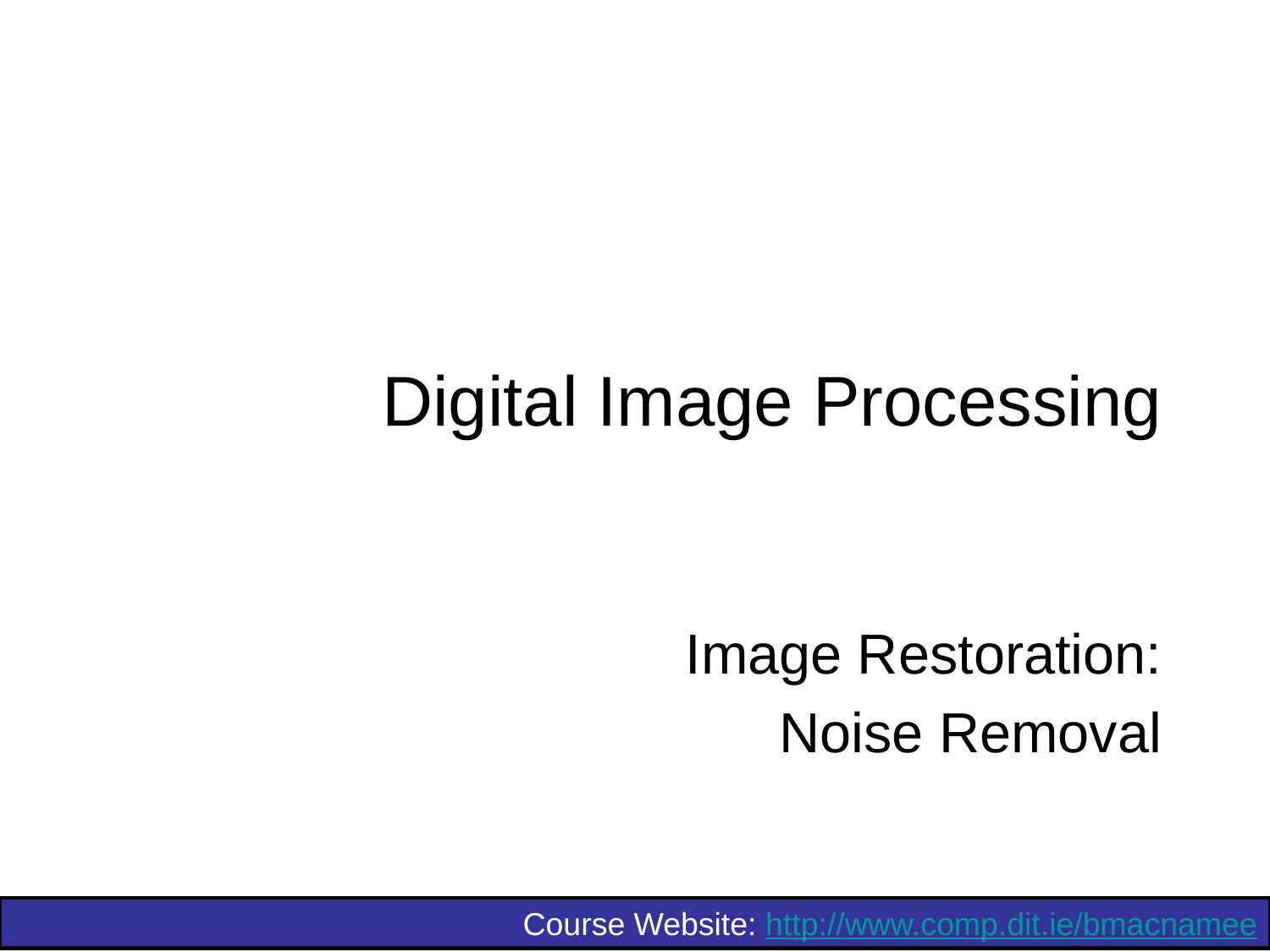

# Digital Image Processing
Image Restoration:
Noise Removal